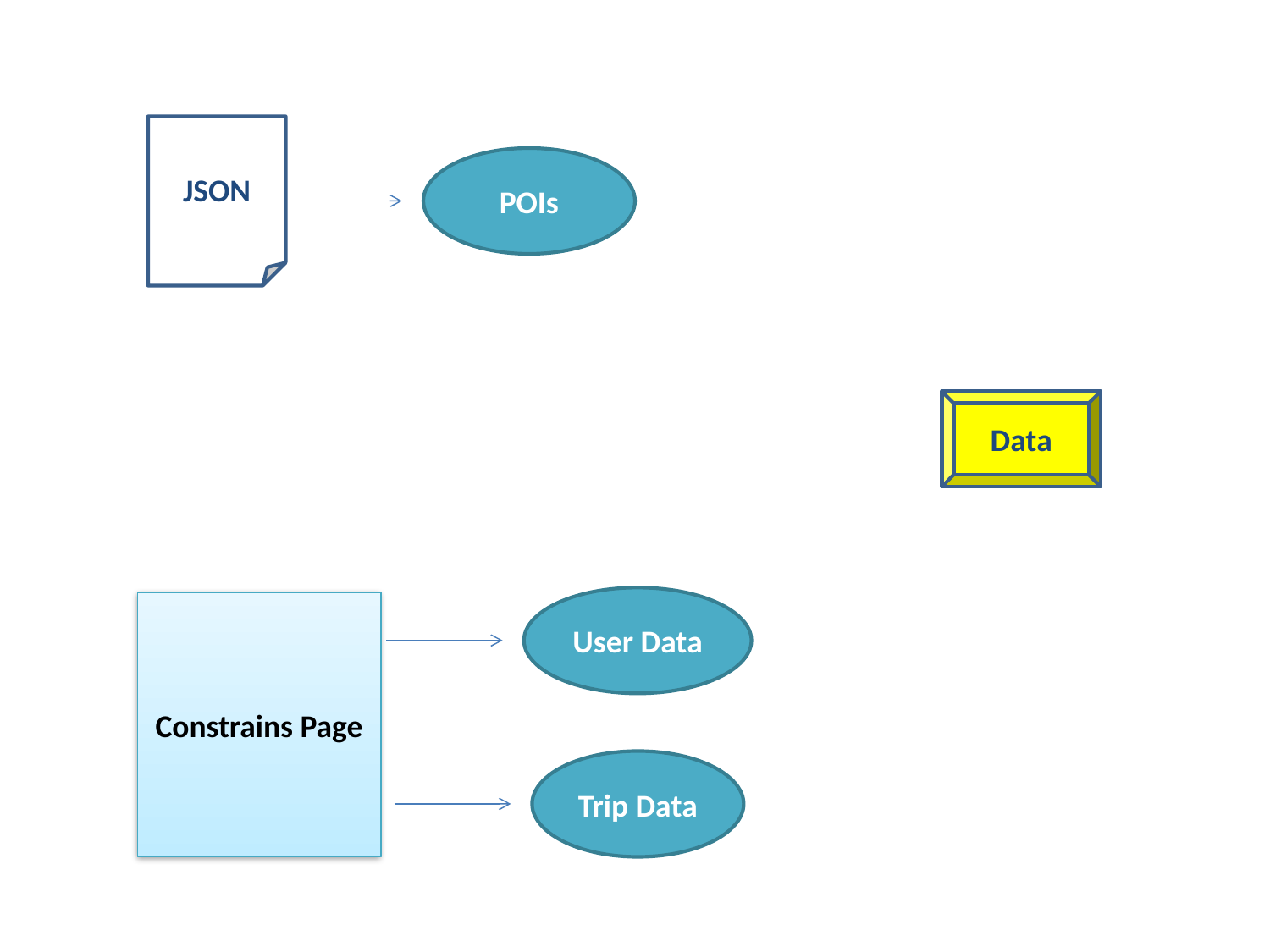

JSON
POIs
Data
User Data
Constrains Page
Trip Data